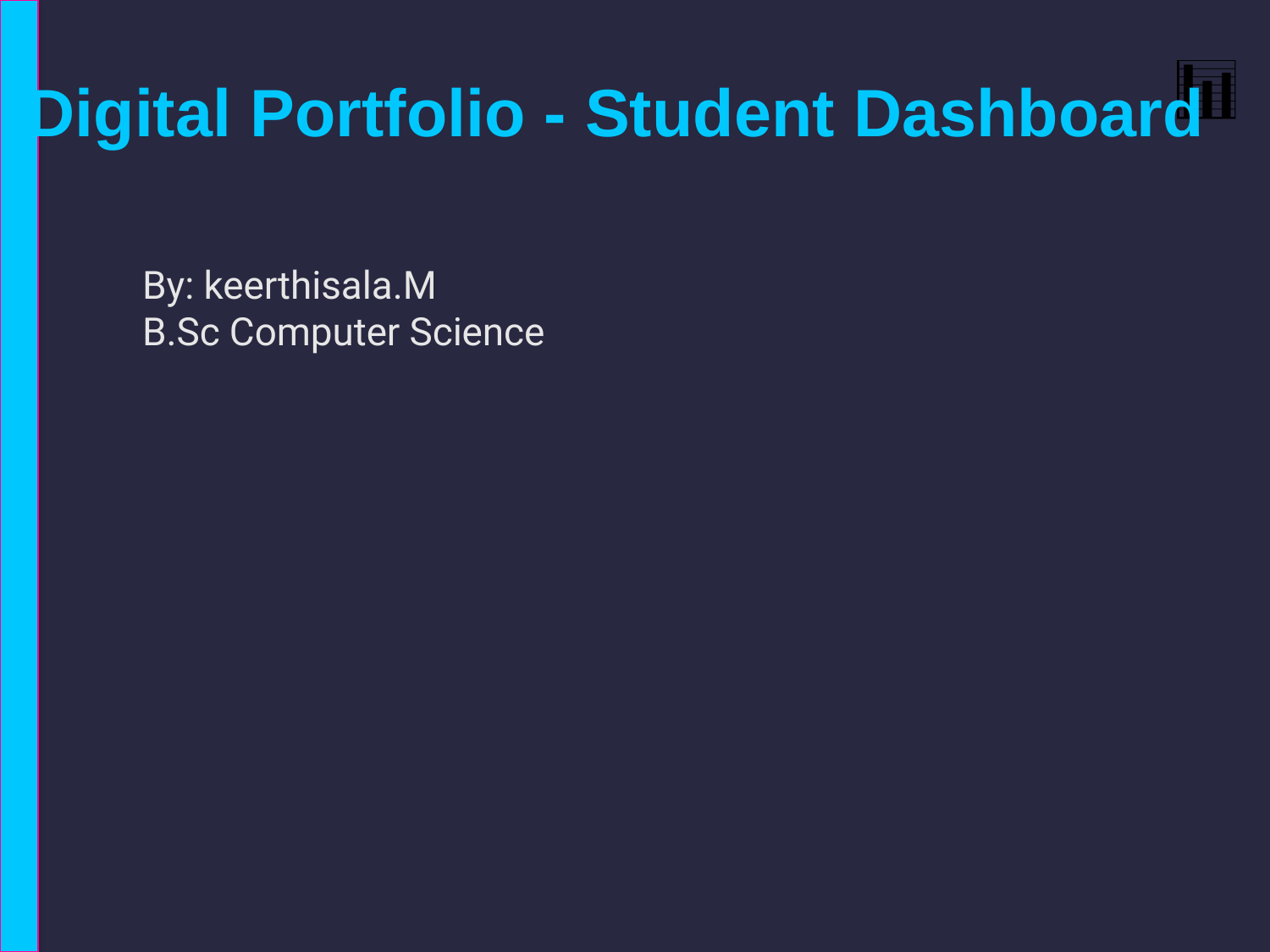

📊
Digital Portfolio - Student Dashboard
By: keerthisala.M
B.Sc Computer Science